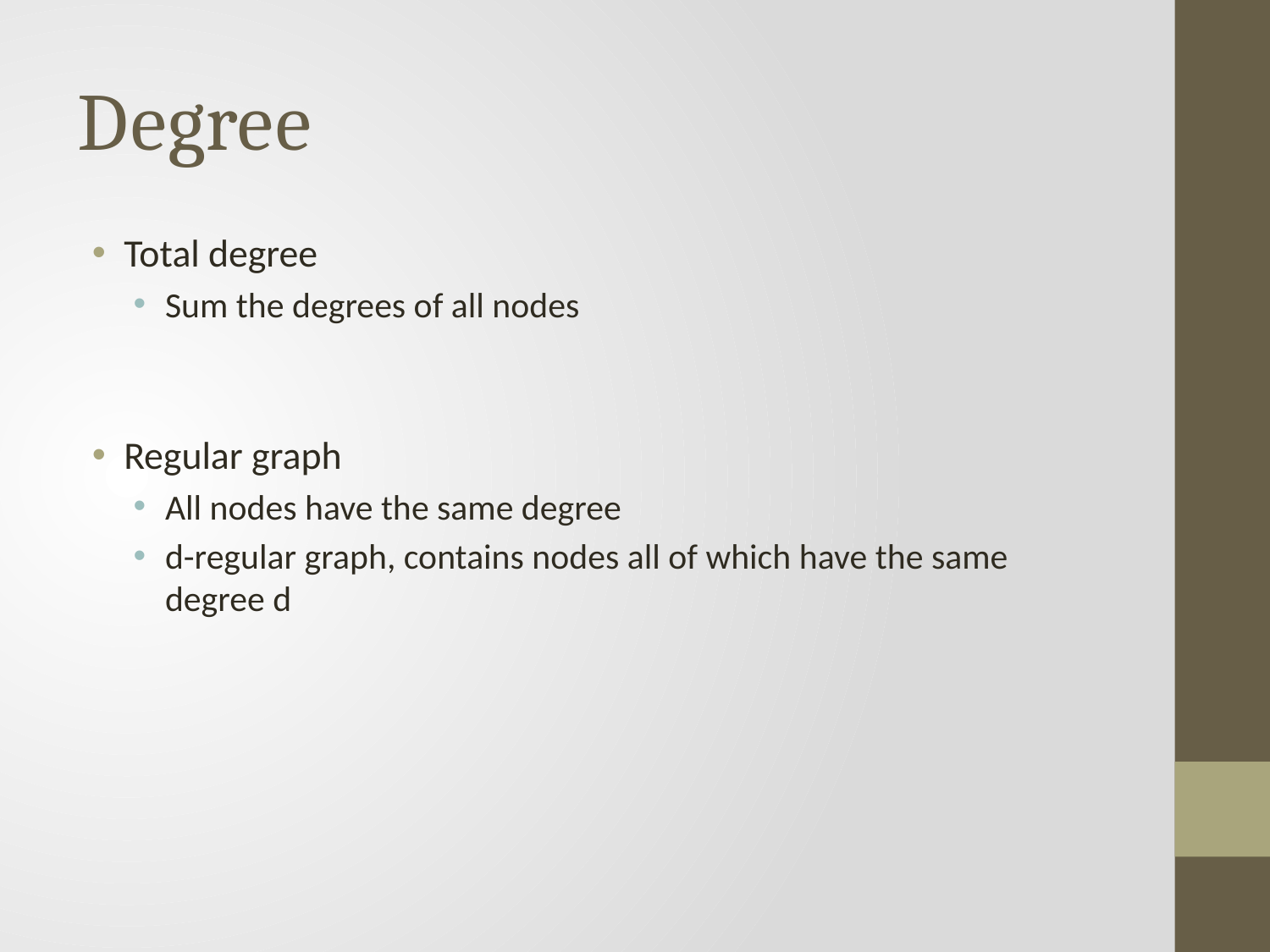

# Degree
Total degree
Sum the degrees of all nodes

Regular graph
All nodes have the same degree
d-regular graph, contains nodes all of which have the same degree d